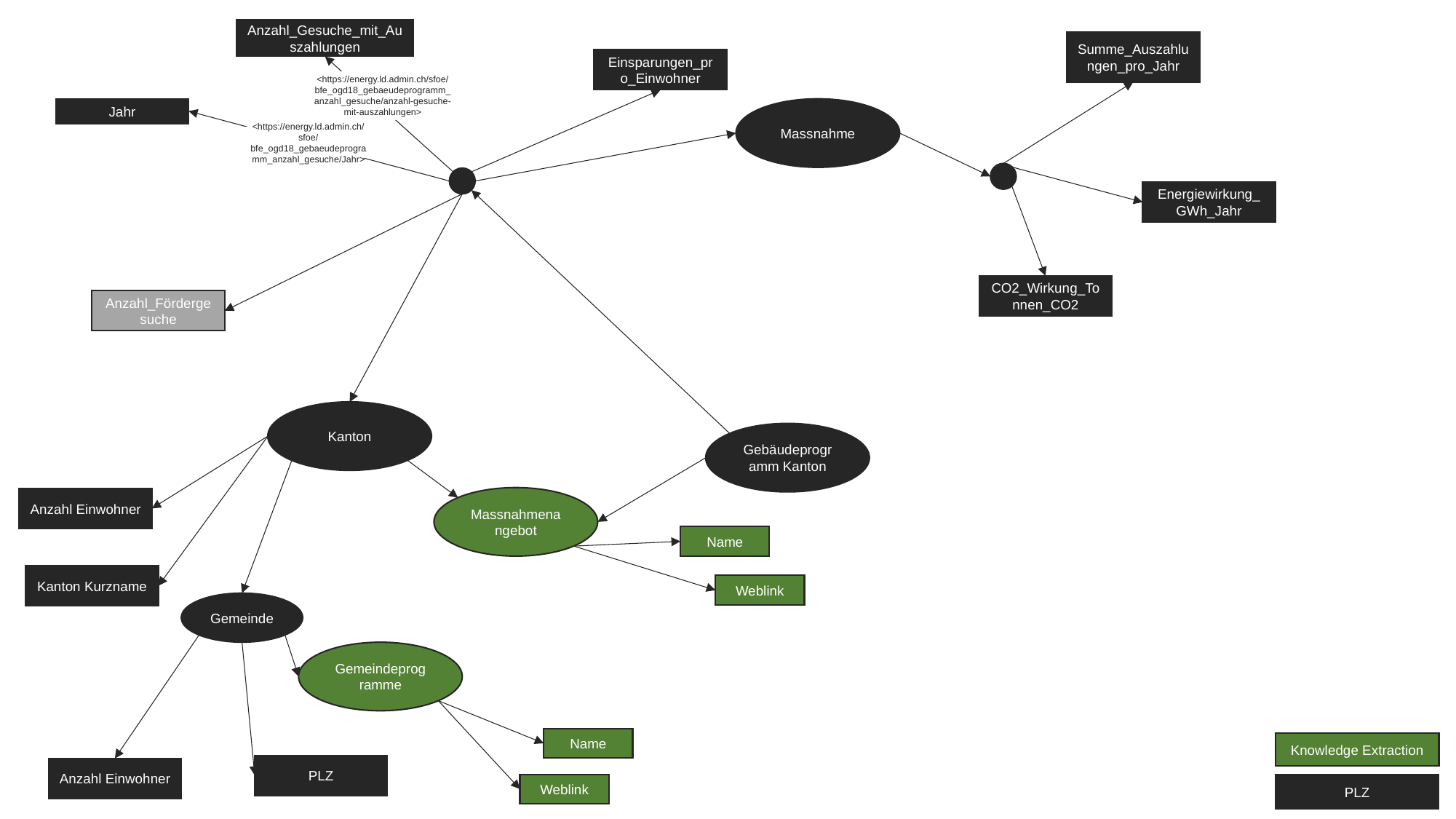

Anzahl_Gesuche_mit_Auszahlungen
Summe_Auszahlungen_pro_Jahr
Einsparungen_pro_Einwohner
<https://energy.ld.admin.ch/sfoe/bfe_ogd18_gebaeudeprogramm_anzahl_gesuche/anzahl-gesuche-mit-auszahlungen>
Jahr
Massnahme
<https://energy.ld.admin.ch/sfoe/bfe_ogd18_gebaeudeprogramm_anzahl_gesuche/Jahr>

Energiewirkung_GWh_Jahr
CO2_Wirkung_Tonnen_CO2
Anzahl_Fördergesuche
Kanton
Gebäudeprogramm Kanton
Massnahmenangebot
Anzahl Einwohner
Name
Kanton Kurzname
Weblink
Gemeinde
Gemeindeprogramme
Name
Knowledge Extraction
PLZ
Anzahl Einwohner
Weblink
PLZ